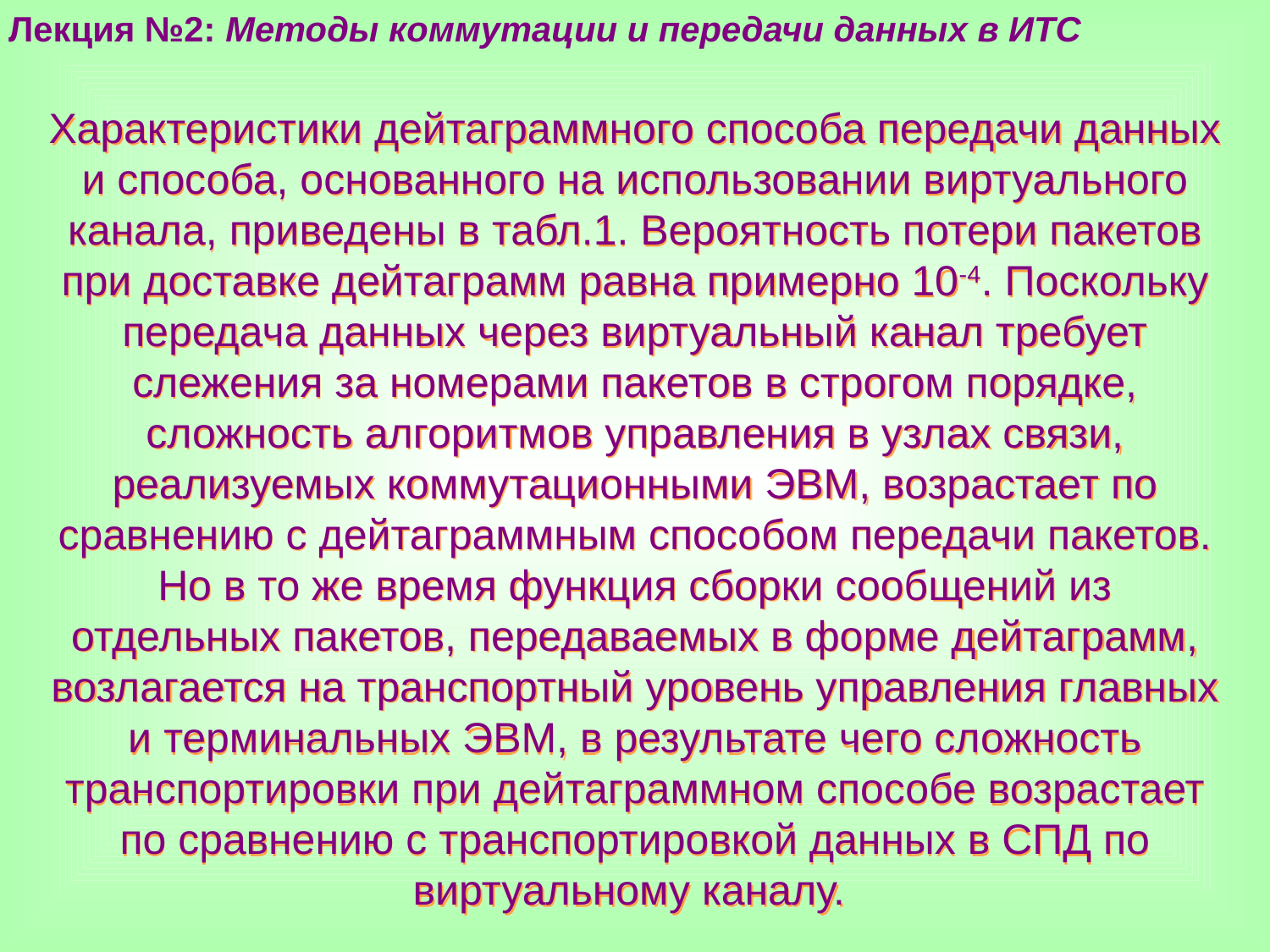

Лекция №2: Методы коммутации и передачи данных в ИТС
Характеристики дейтаграммного способа передачи данных и способа, основанного на использовании виртуального канала, приведены в табл.1. Вероятность потери пакетов при доставке дейтаграмм равна примерно 10-4. Поскольку передача данных через виртуальный канал требует слежения за номерами пакетов в строгом порядке, сложность алгоритмов управления в узлах связи, реализуемых коммутационными ЭВМ, возрастает по сравнению с дейтаграммным способом передачи пакетов. Но в то же время функция сборки сообщений из отдельных пакетов, передаваемых в форме дейтаграмм, возлагается на транспортный уровень управления главных и терминальных ЭВМ, в результате чего сложность транспортировки при дейтаграммном способе возрастает по сравнению с транспортировкой данных в СПД по виртуальному каналу.